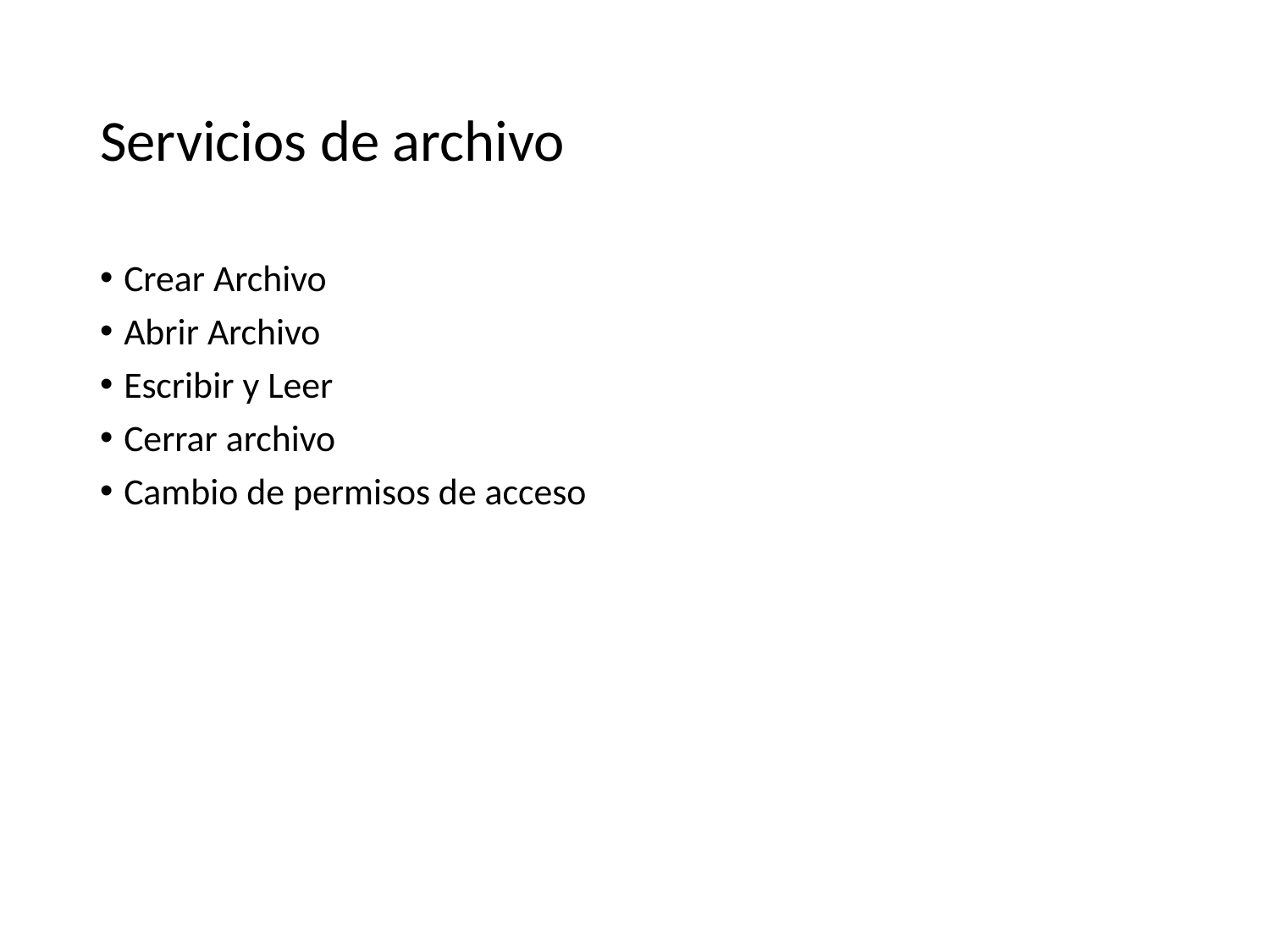

# Servicios de archivo
Crear Archivo
Abrir Archivo
Escribir y Leer
Cerrar archivo
Cambio de permisos de acceso